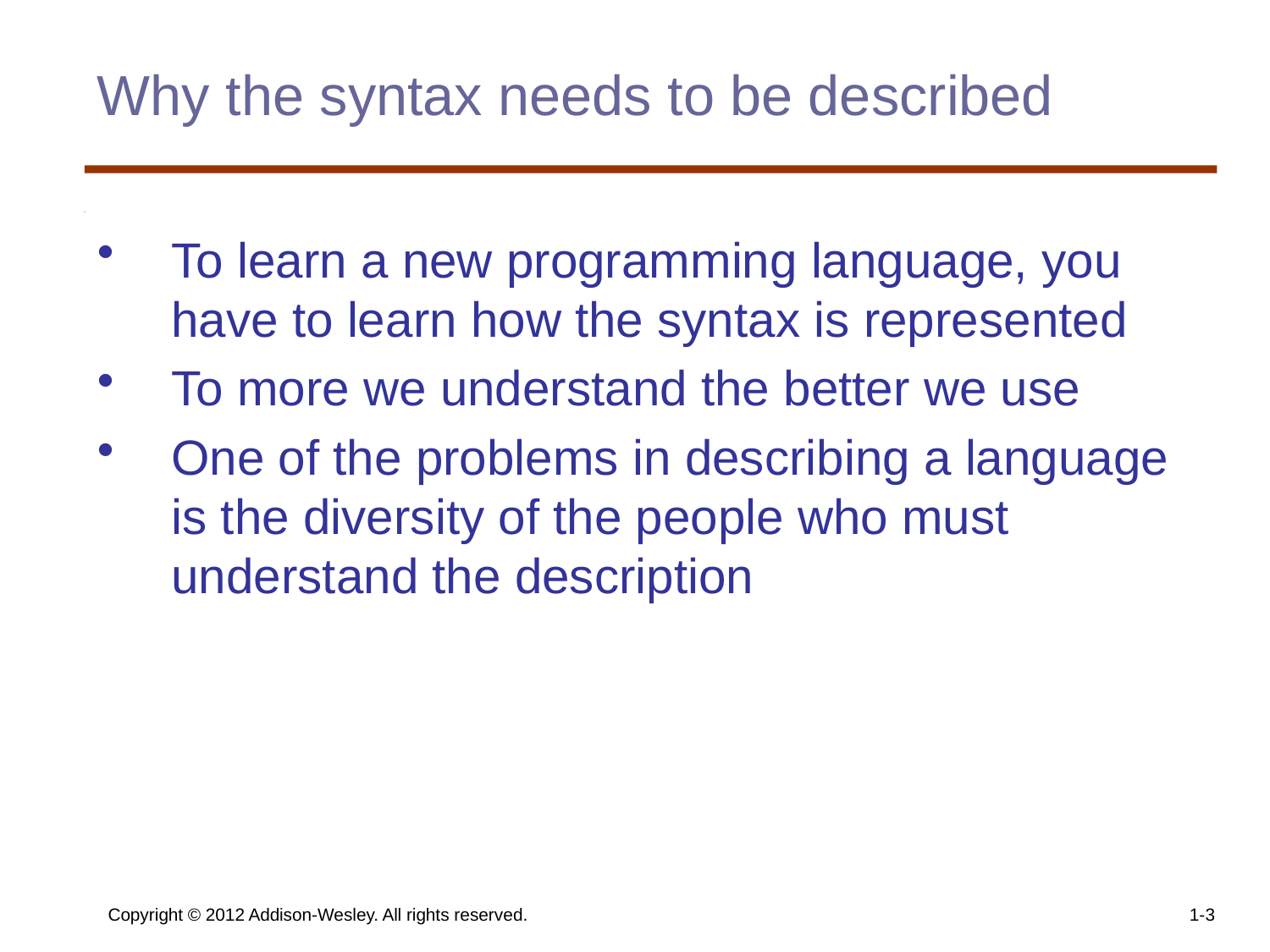

# Why the syntax needs to be described
To learn a new programming language, you have to learn how the syntax is represented
To more we understand the better we use
One of the problems in describing a language is the diversity of the people who must understand the description
Copyright © 2012 Addison-Wesley. All rights reserved.
1-3